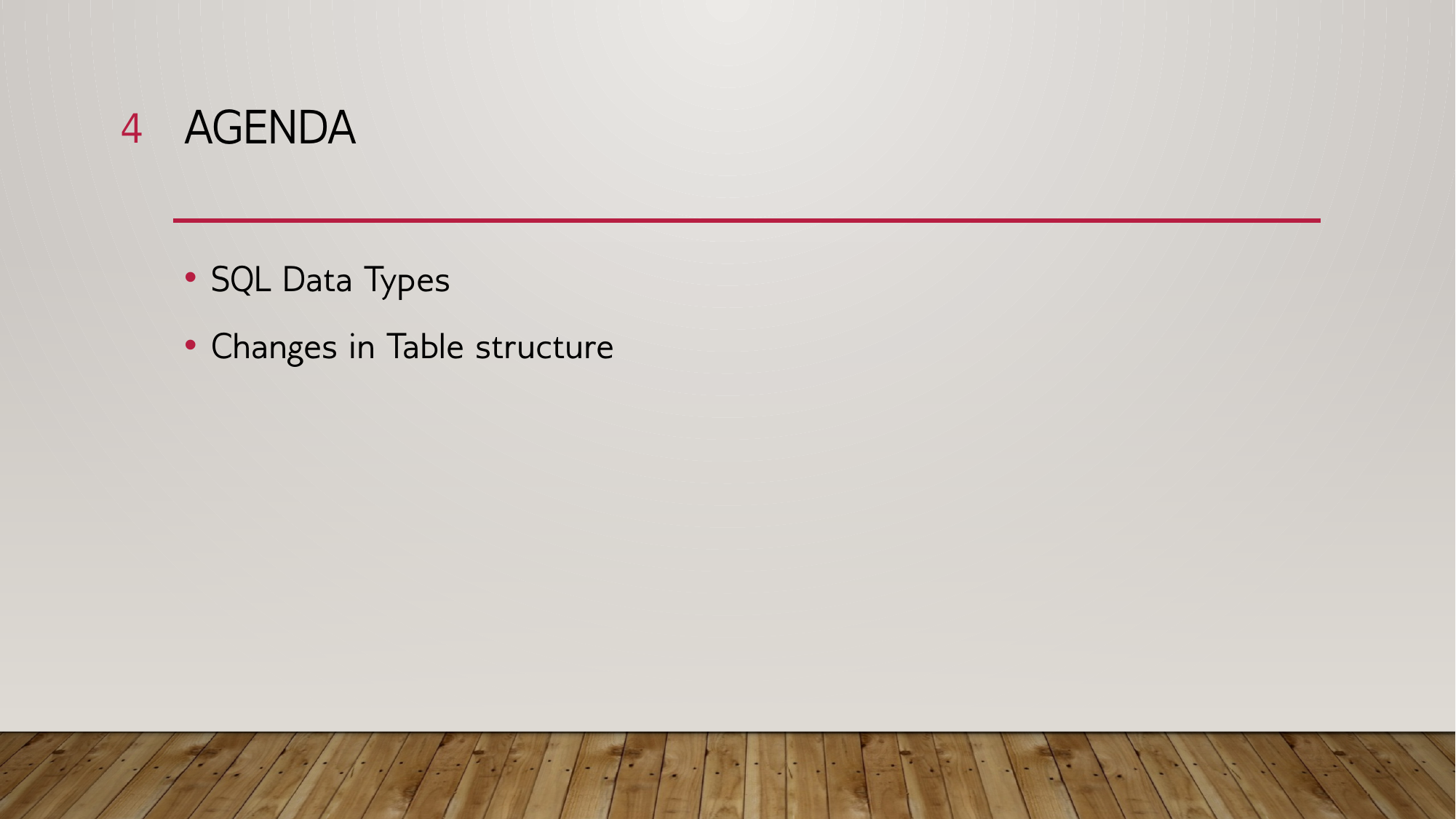

4
# Agenda
SQL Data Types
Changes in Table structure